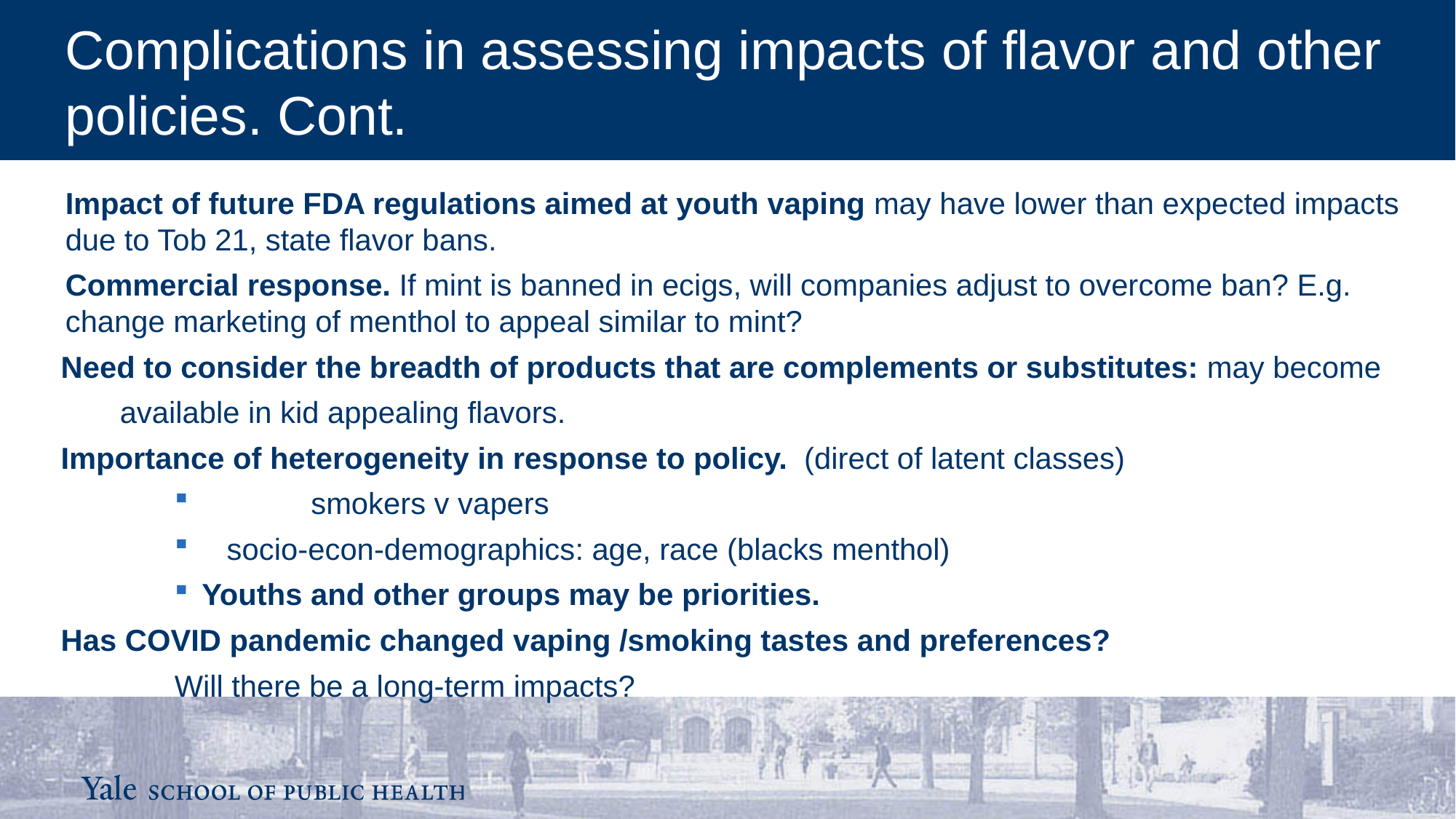

Complications in assessing impacts of flavor and other policies. Cont.

Impact of future FDA regulations aimed at youth vaping may have lower than expected impacts due to Tob 21, state flavor bans.
Commercial response. If mint is banned in ecigs, will companies adjust to overcome ban? E.g. change marketing of menthol to appeal similar to mint?
      Need to consider the breadth of products that are complements or substitutes: may become
	available in kid appealing flavors.
      Importance of heterogeneity in response to policy.  (direct of latent classes)
	smokers v vapers
   socio-econ-demographics: age, race (blacks menthol)
Youths and other groups may be priorities.
      Has COVID pandemic changed vaping /smoking tastes and preferences?
Will there be a long-term impacts?